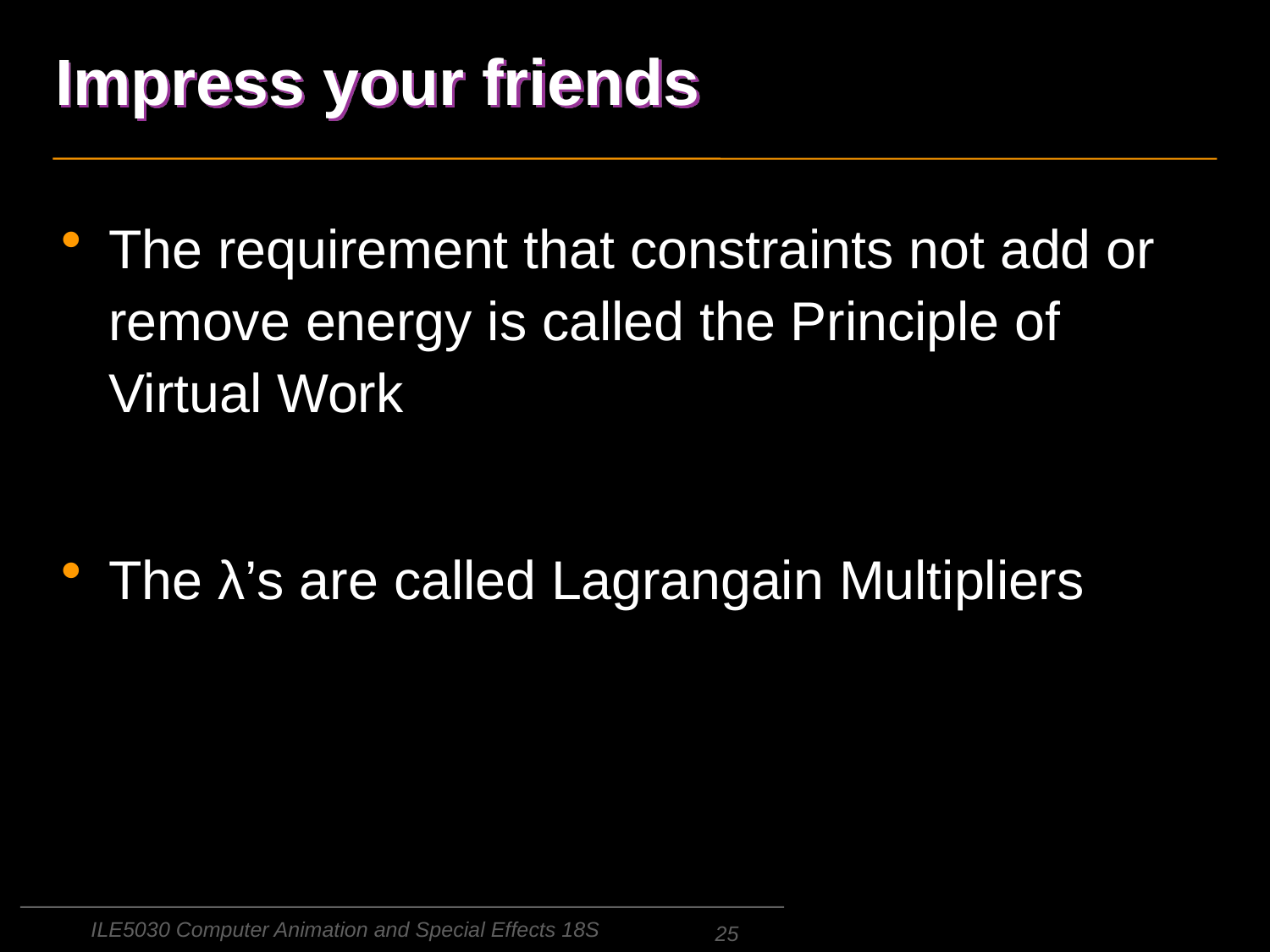

# Impress your friends
The requirement that constraints not add or remove energy is called the Principle of Virtual Work

The λ’s are called Lagrangain Multipliers

ILE5030 Computer Animation and Special Effects 18S
25